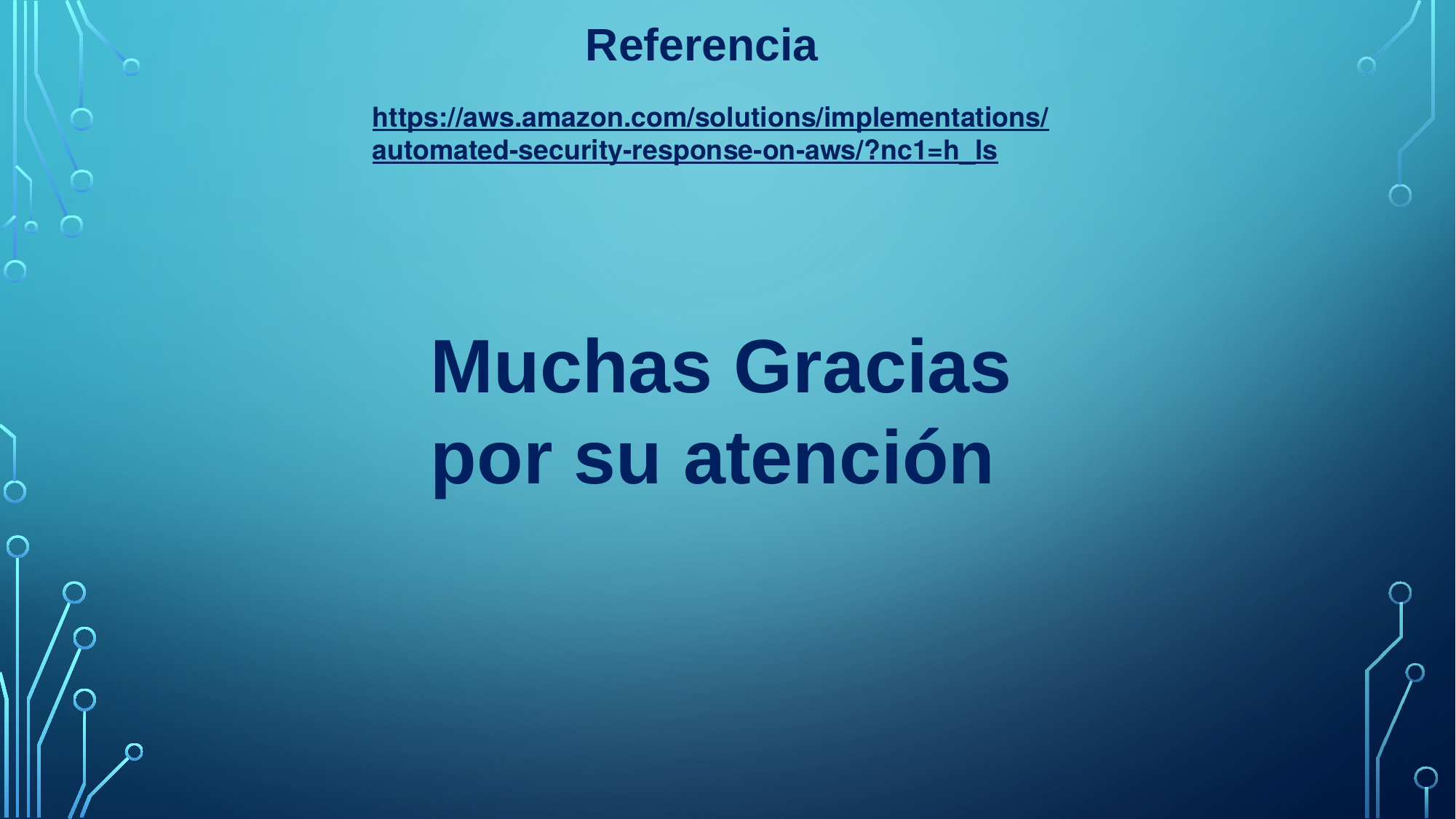

Referencia
https://aws.amazon.com/solutions/implementations/automated-security-response-on-aws/?nc1=h_ls
Muchas Gracias por su atención